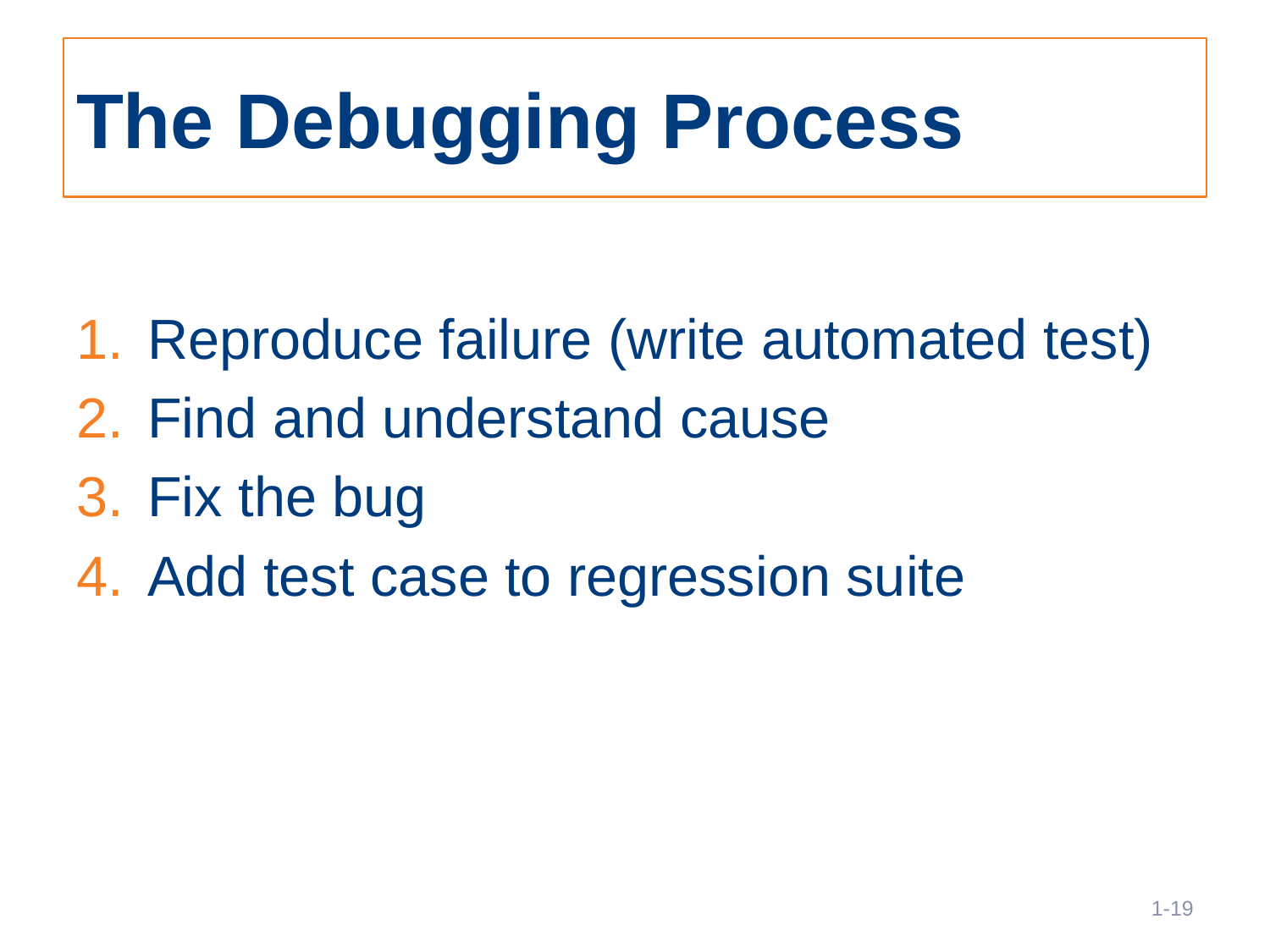

# The Debugging Process
Reproduce failure (write automated test)
Find and understand cause
Fix the bug
Add test case to regression suite
19